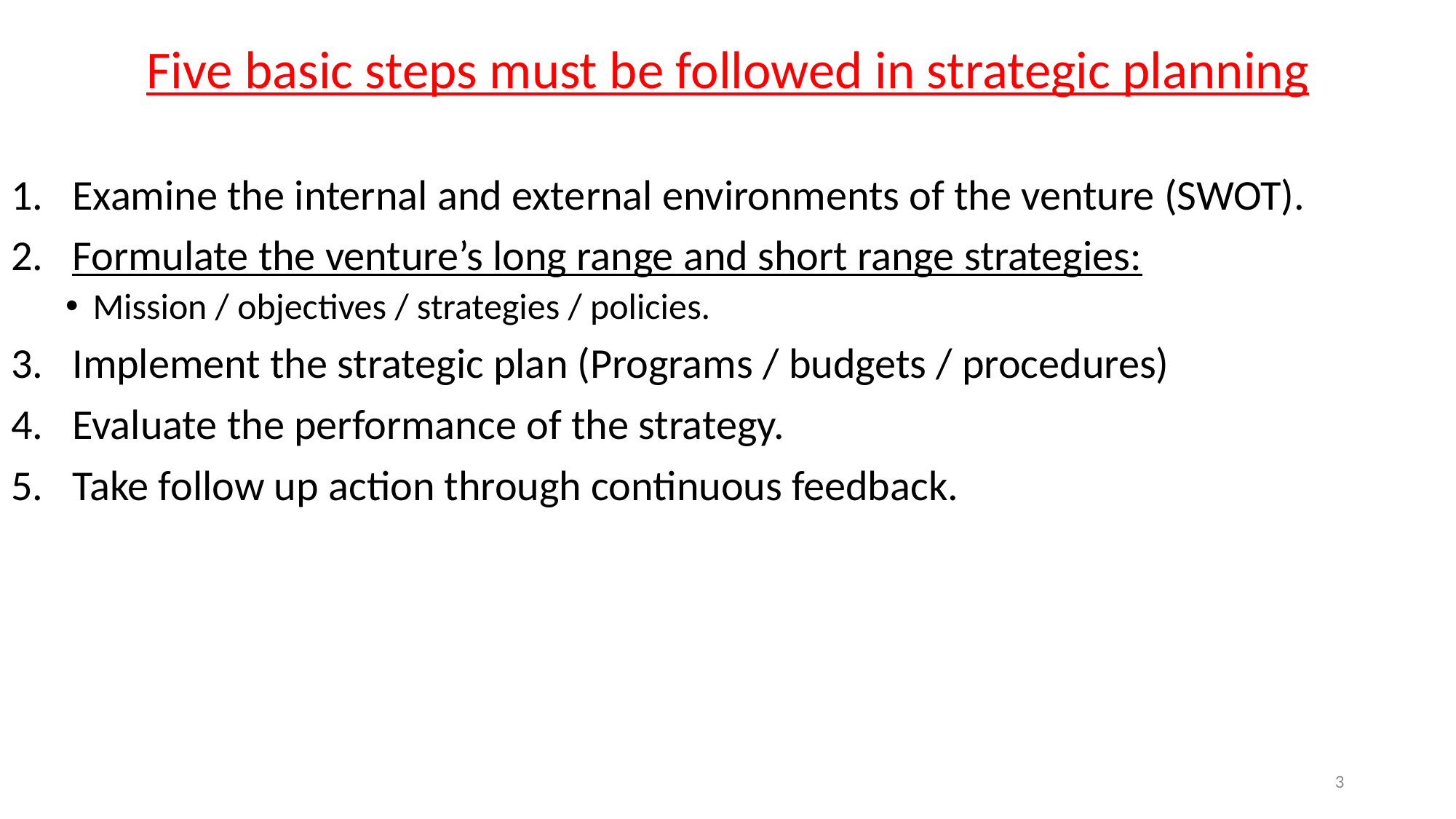

# Five basic steps must be followed in strategic planning
Examine the internal and external environments of the venture (SWOT).
Formulate the venture’s long range and short range strategies:
Mission / objectives / strategies / policies.
Implement the strategic plan (Programs / budgets / procedures)
Evaluate the performance of the strategy.
Take follow up action through continuous feedback.
3